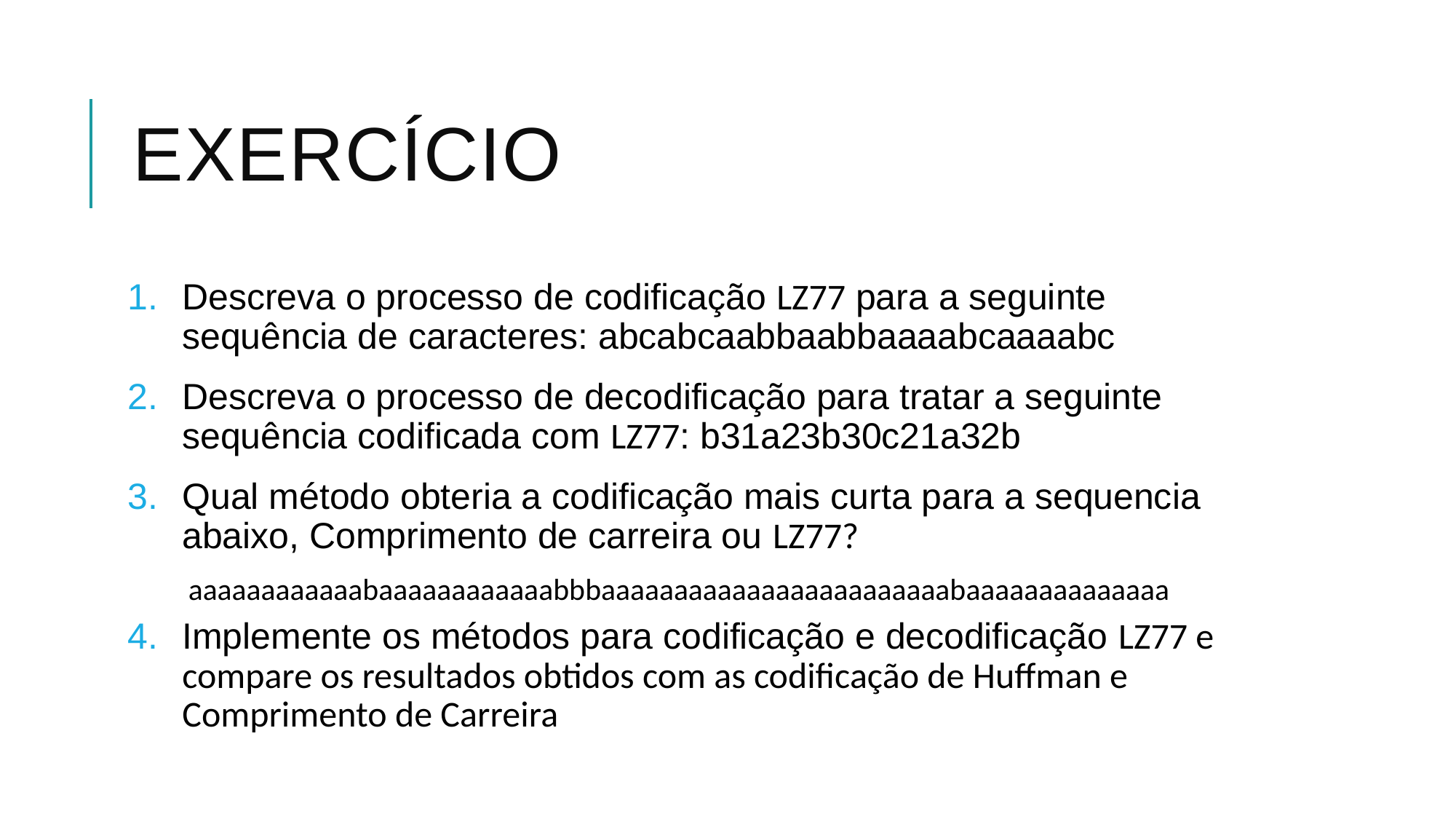

# Exercício
Descreva o processo de codificação LZ77 para a seguinte sequência de caracteres: abcabcaabbaabbaaaabcaaaabc
Descreva o processo de decodificação para tratar a seguinte sequência codificada com LZ77: b31a23b30c21a32b
Qual método obteria a codificação mais curta para a sequencia abaixo, Comprimento de carreira ou LZ77?
Implemente os métodos para codificação e decodificação LZ77 e compare os resultados obtidos com as codificação de Huffman e Comprimento de Carreira
aaaaaaaaaaaabaaaaaaaaaaaabbbaaaaaaaaaaaaaaaaaaaaaaaabaaaaaaaaaaaaaa